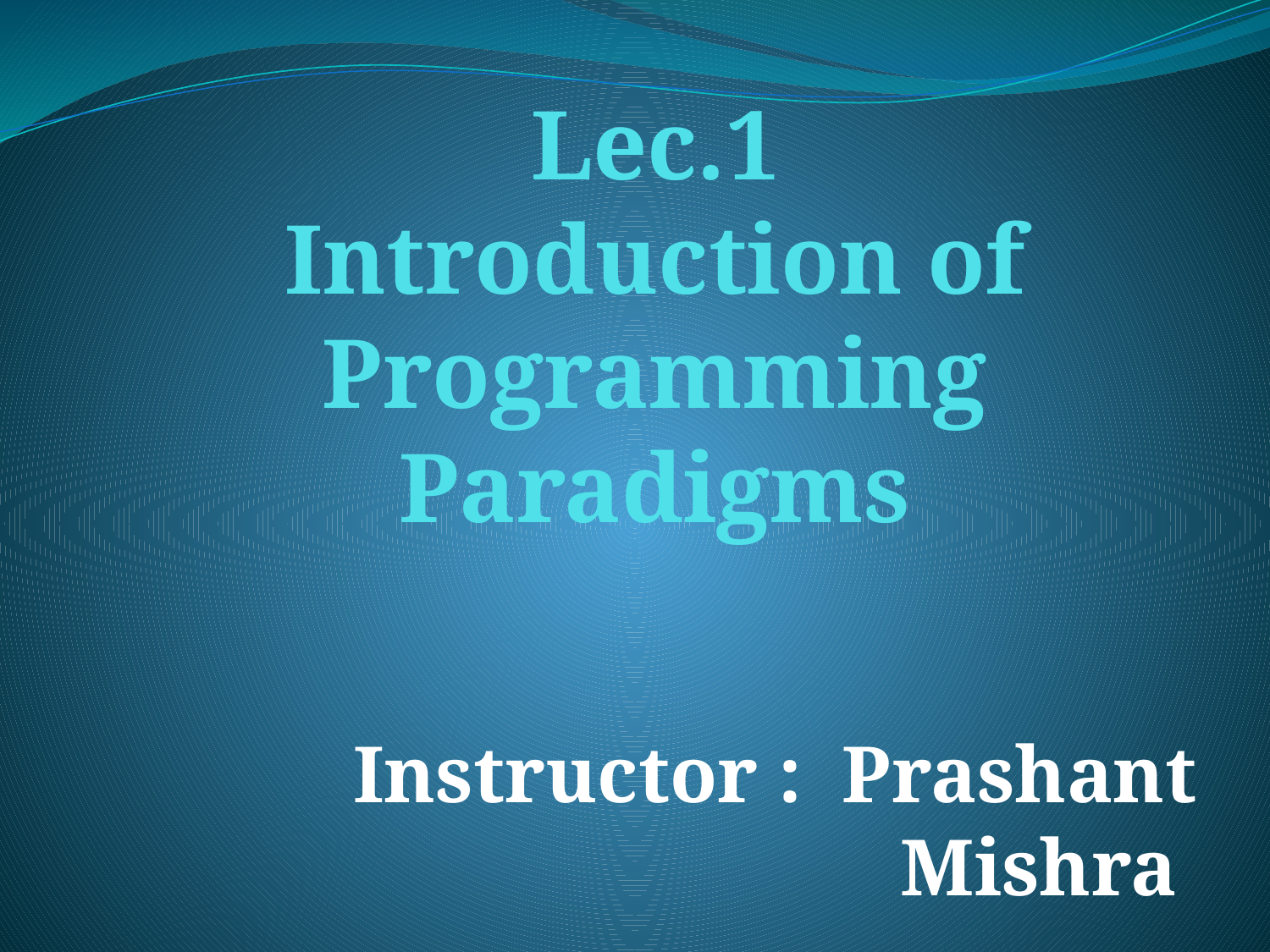

# Lec.1 Introduction of Programming Paradigms
Instructor :  Prashant Mishra